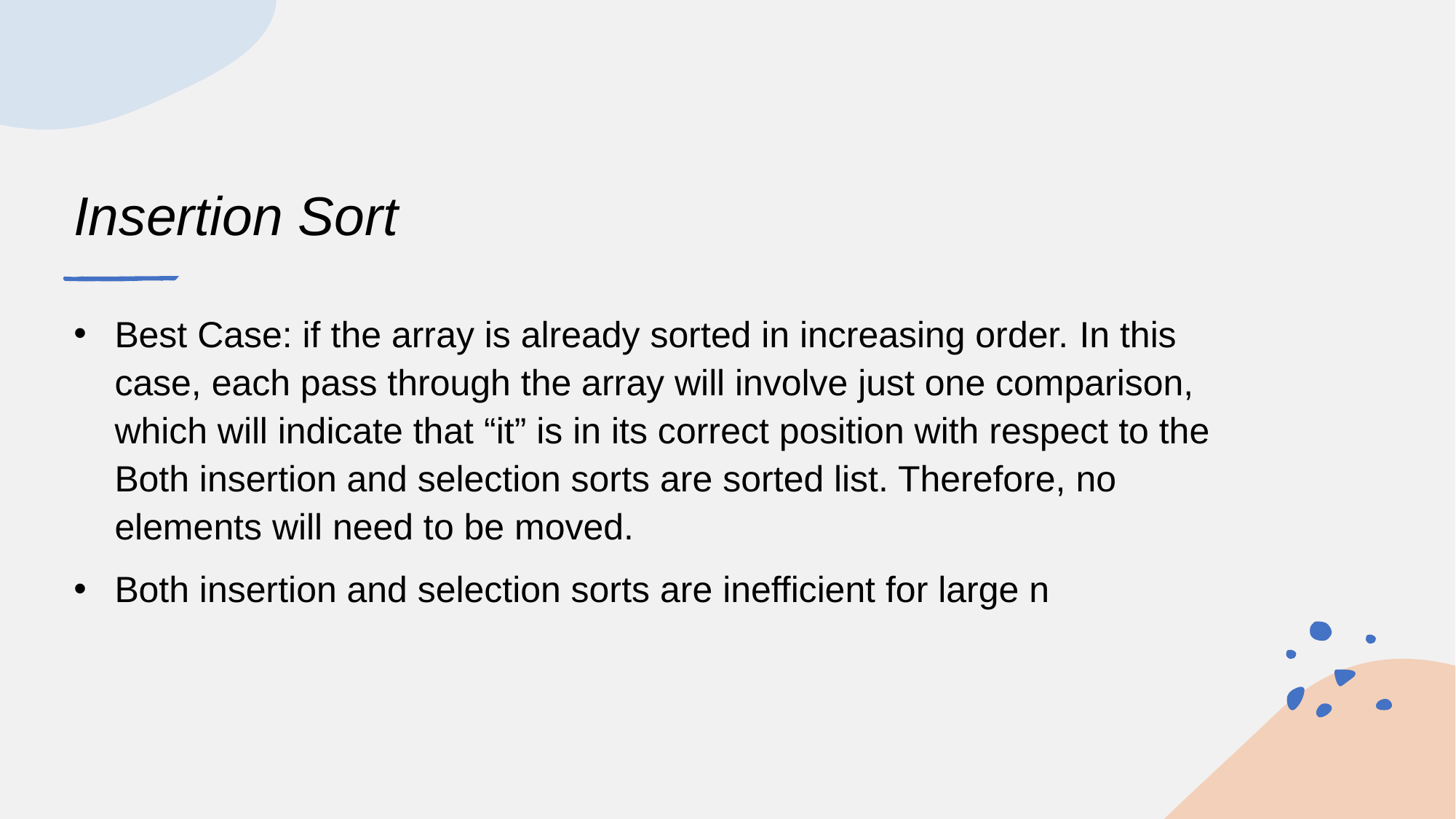

# Insertion Sort
Best Case: if the array is already sorted in increasing order. In this case, each pass through the array will involve just one comparison, which will indicate that “it” is in its correct position with respect to the Both insertion and selection sorts are sorted list. Therefore, no elements will need to be moved.
Both insertion and selection sorts are inefficient for large n